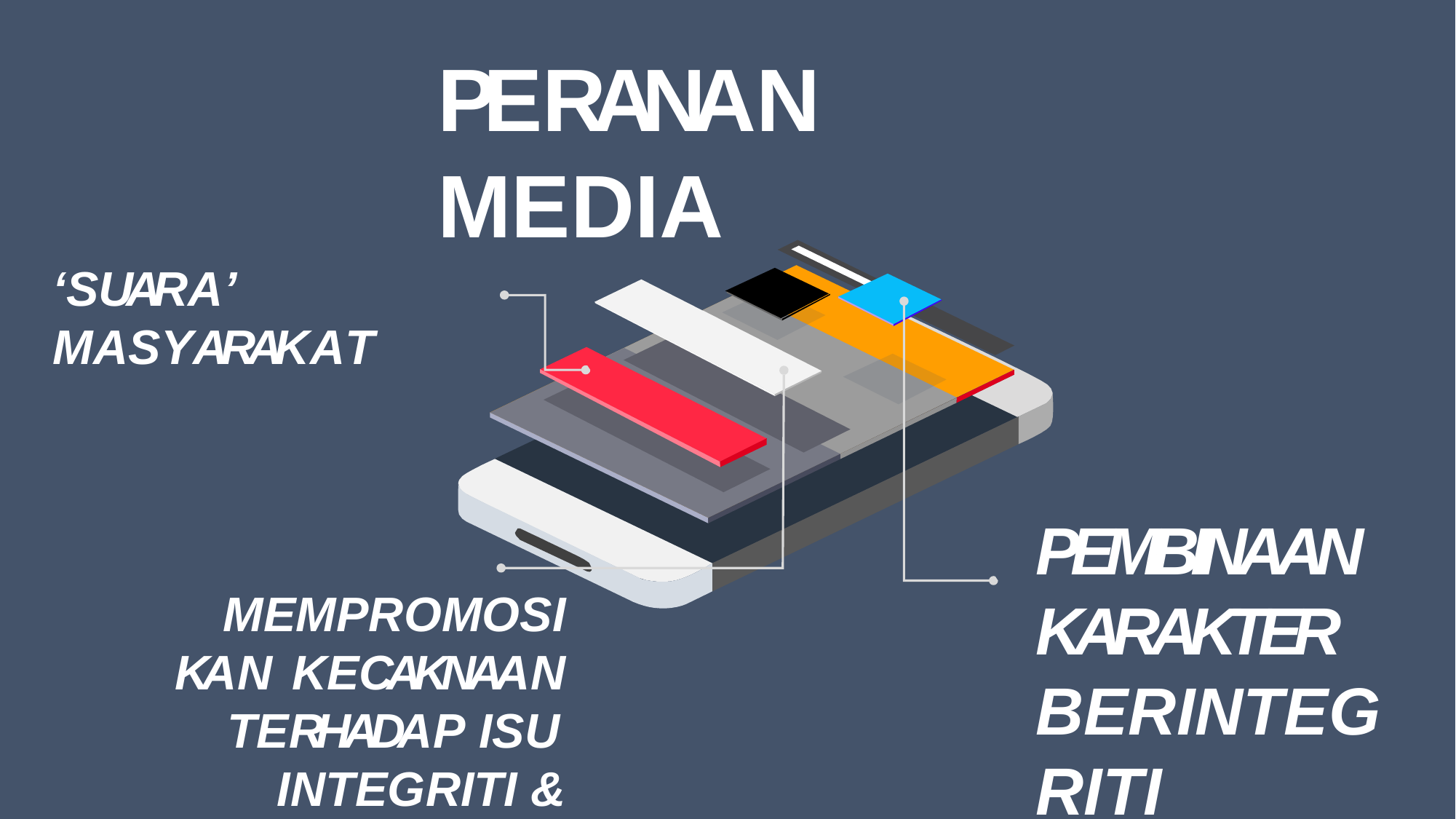

# PERANAN MEDIA

‘SUARA’ MASYARAKAT
PEMBINAAN  KARAKTER  BERINTEGRITI
MEMPROMOSIKAN  KECAKNAAN TERHADAP ISU  INTEGRITI & ANTIRASUAH